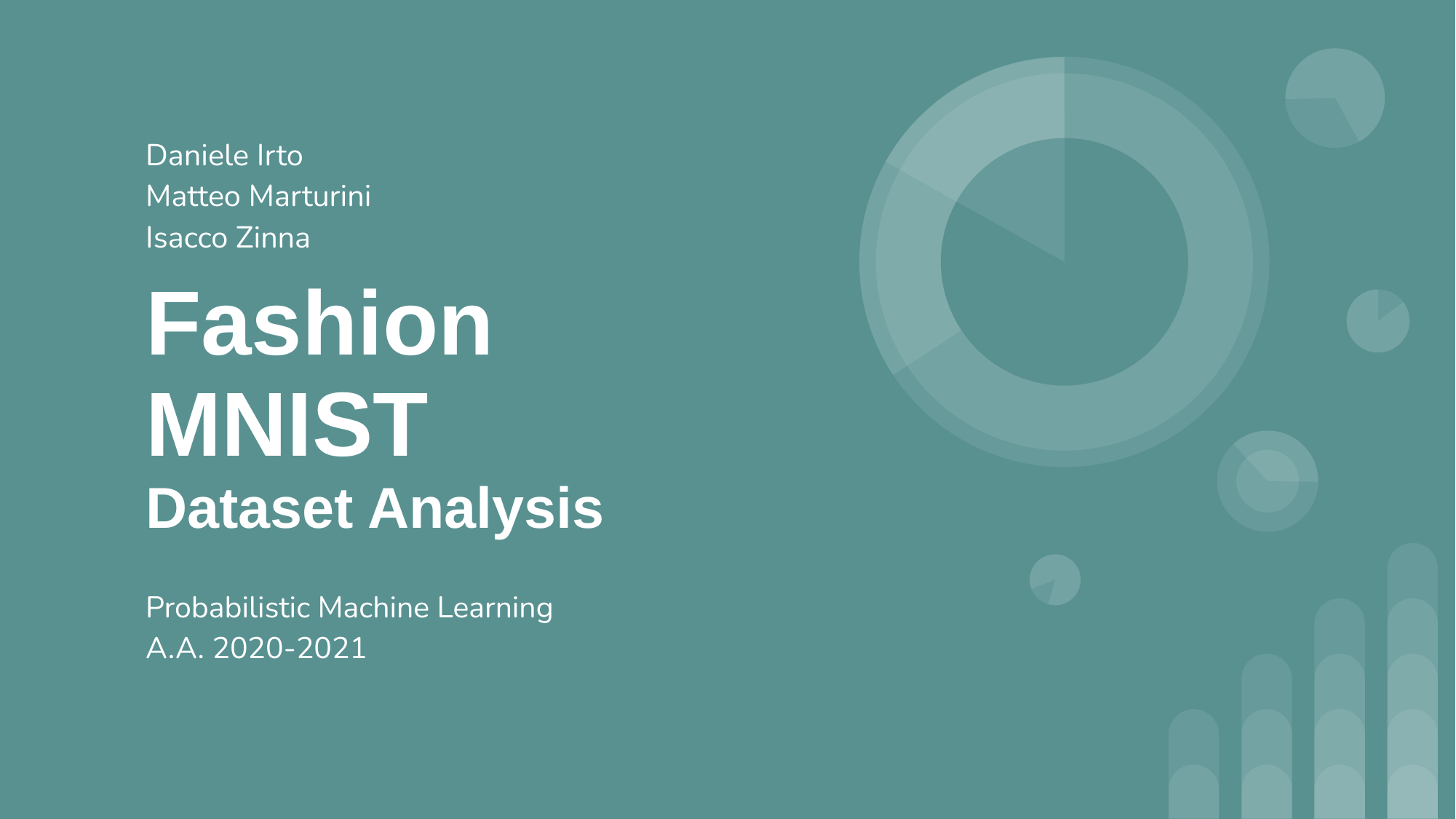

Daniele Irto
Matteo Marturini
Isacco Zinna
# Fashion MNIST
Dataset Analysis
Probabilistic Machine Learning
A.A. 2020-2021